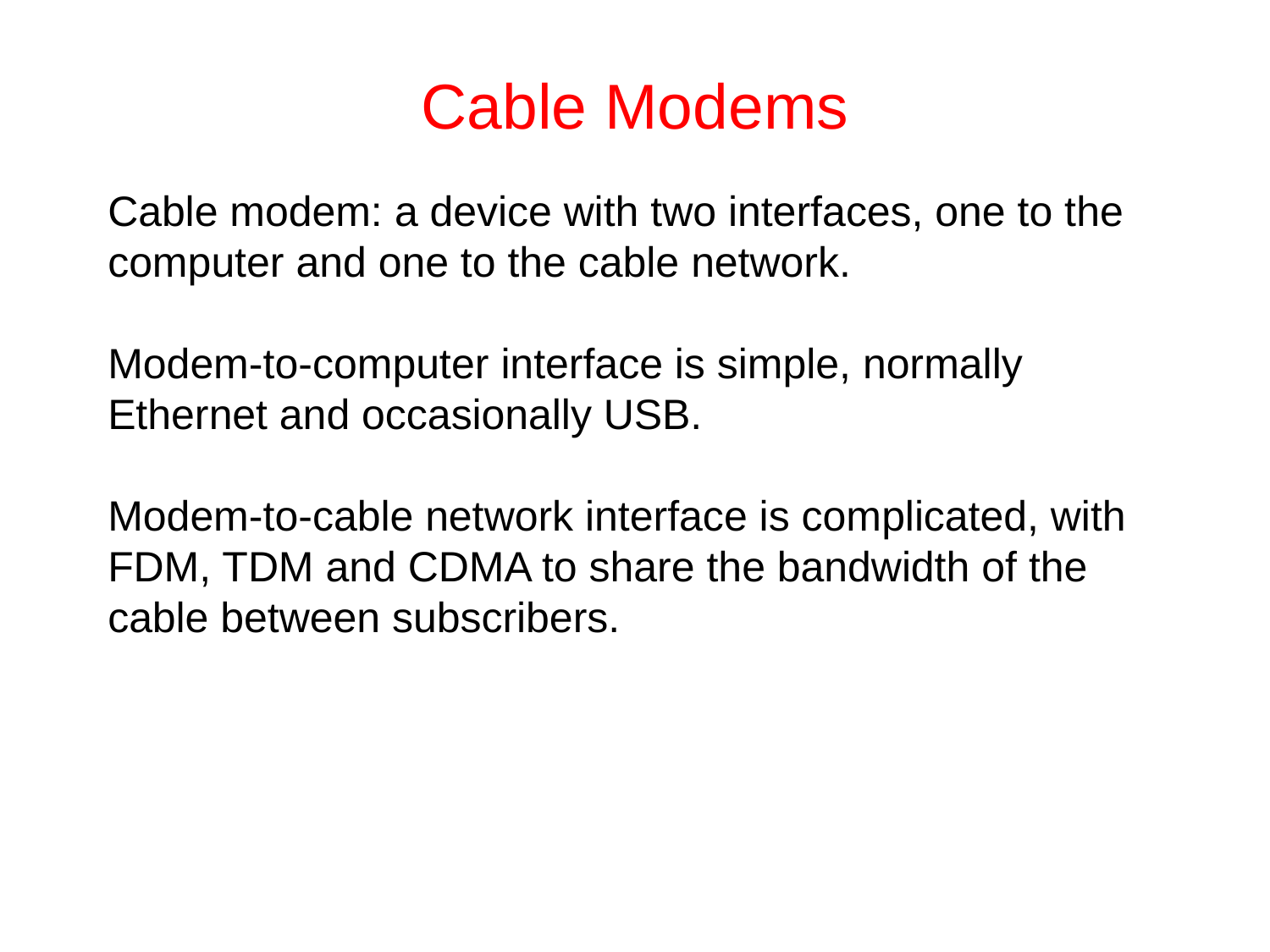

# Cable Modems
Cable modem: a device with two interfaces, one to the computer and one to the cable network.

Modem-to-computer interface is simple, normally Ethernet and occasionally USB.

Modem-to-cable network interface is complicated, with FDM, TDM and CDMA to share the bandwidth of the cable between subscribers.